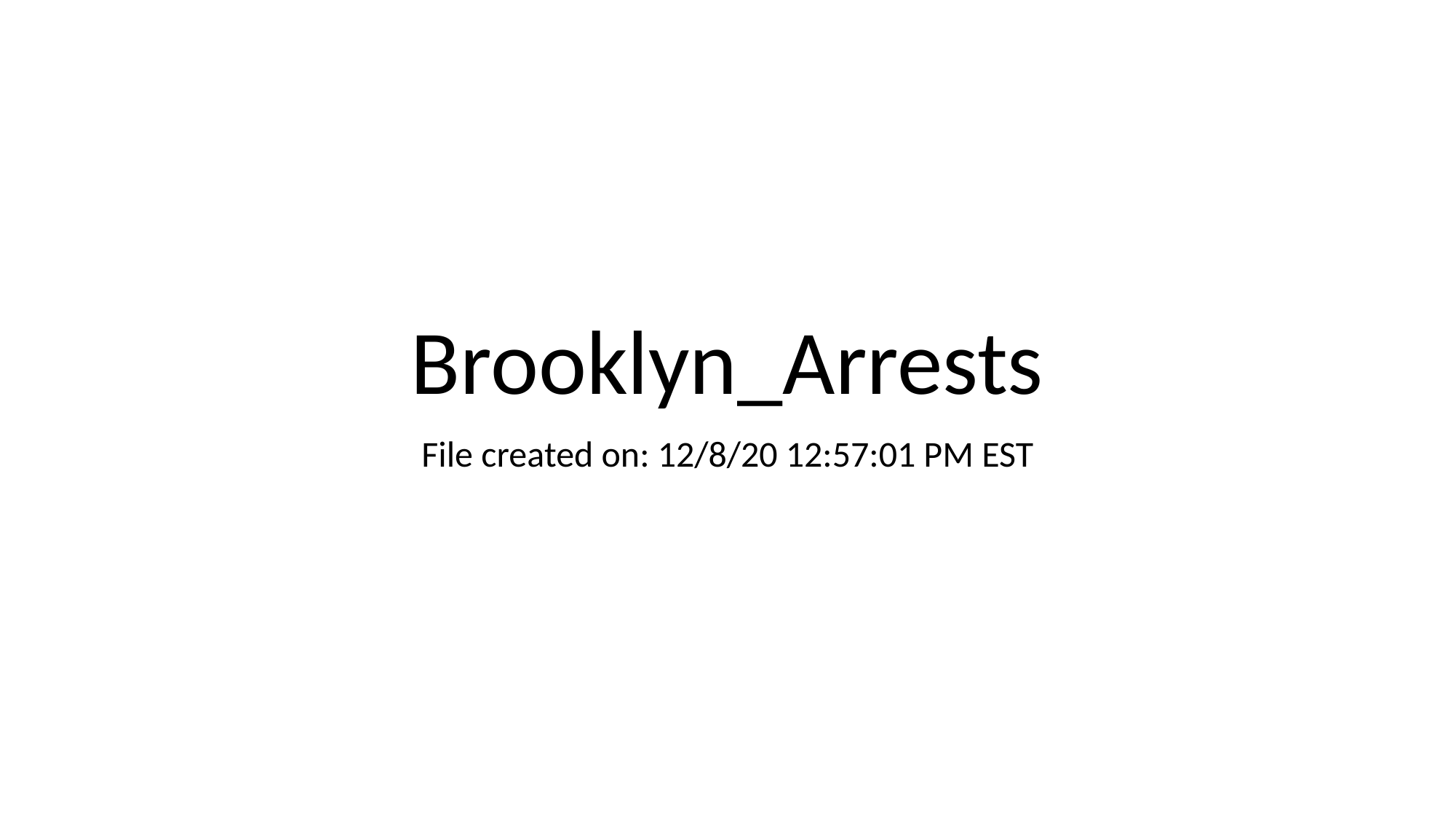

# Brooklyn_Arrests
File created on: 12/8/20 12:57:01 PM EST